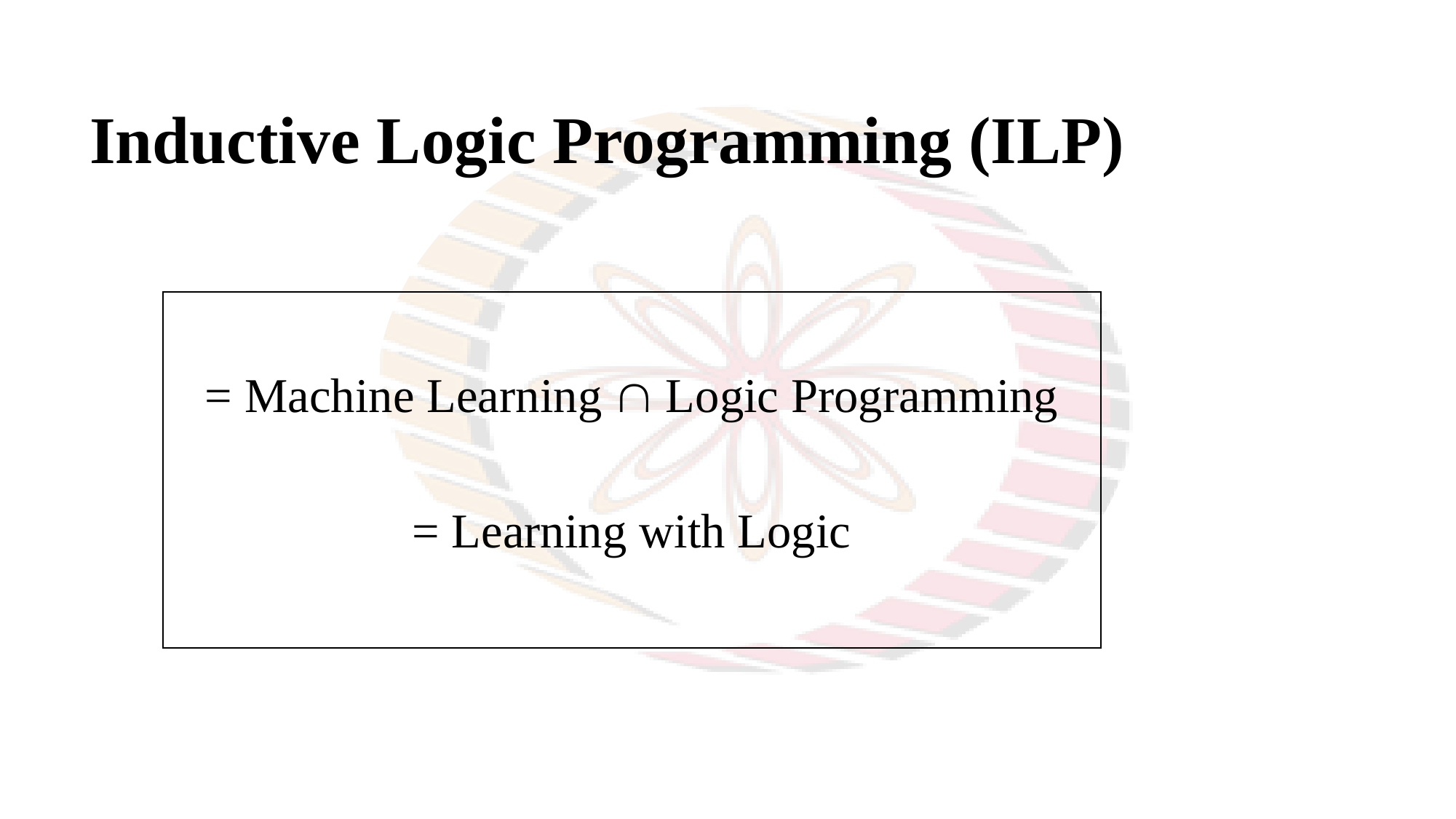

# Inductive Logic Programming (ILP)

= Machine Learning ∩ Logic Programming

= Learning with Logic